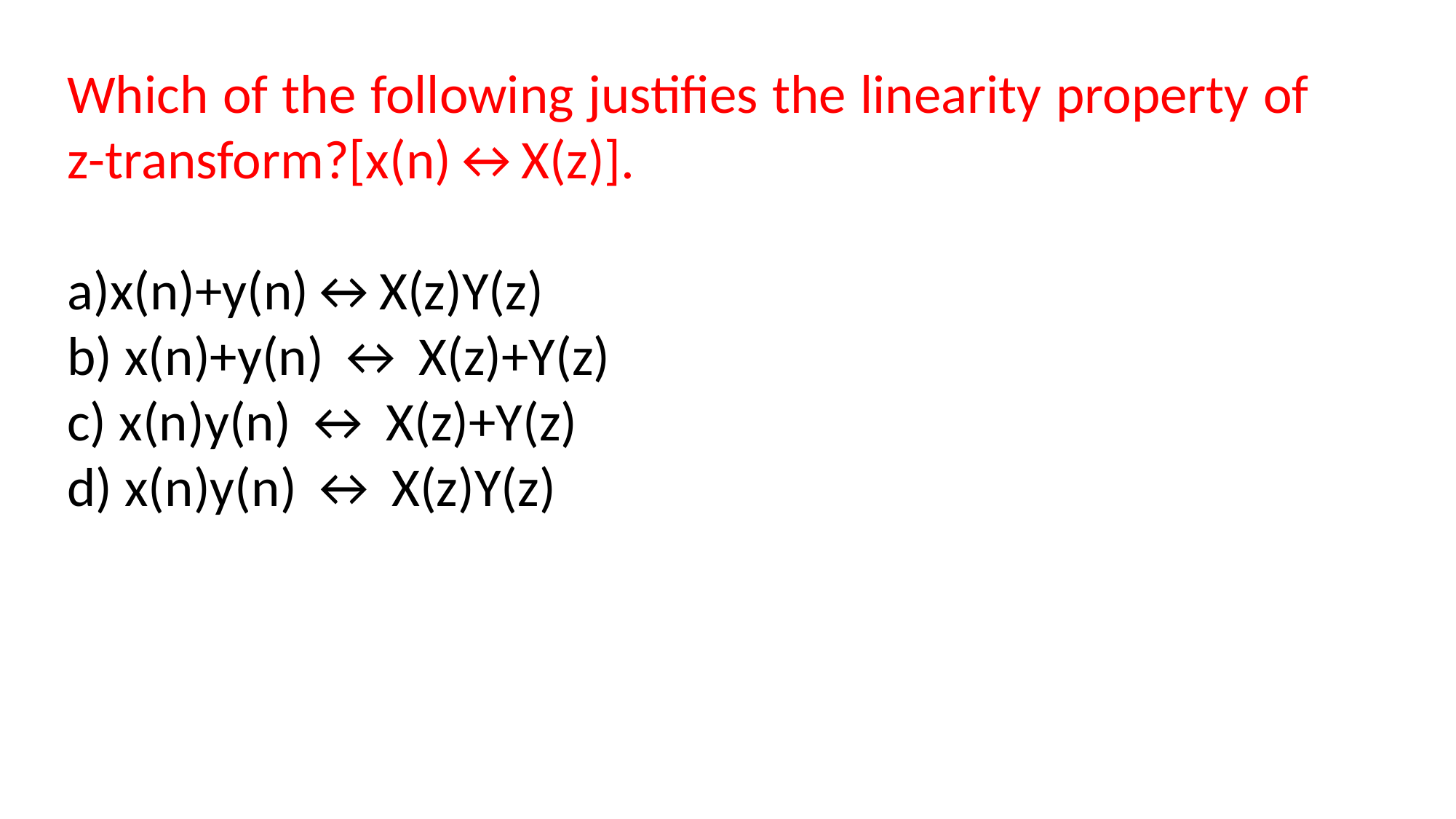

Which of the following justifies the linearity property of z-transform?[x(n)↔X(z)].

a)x(n)+y(n)↔X(z)Y(z)
b) x(n)+y(n) ↔ X(z)+Y(z)
c) x(n)y(n) ↔ X(z)+Y(z)
d) x(n)y(n) ↔ X(z)Y(z)